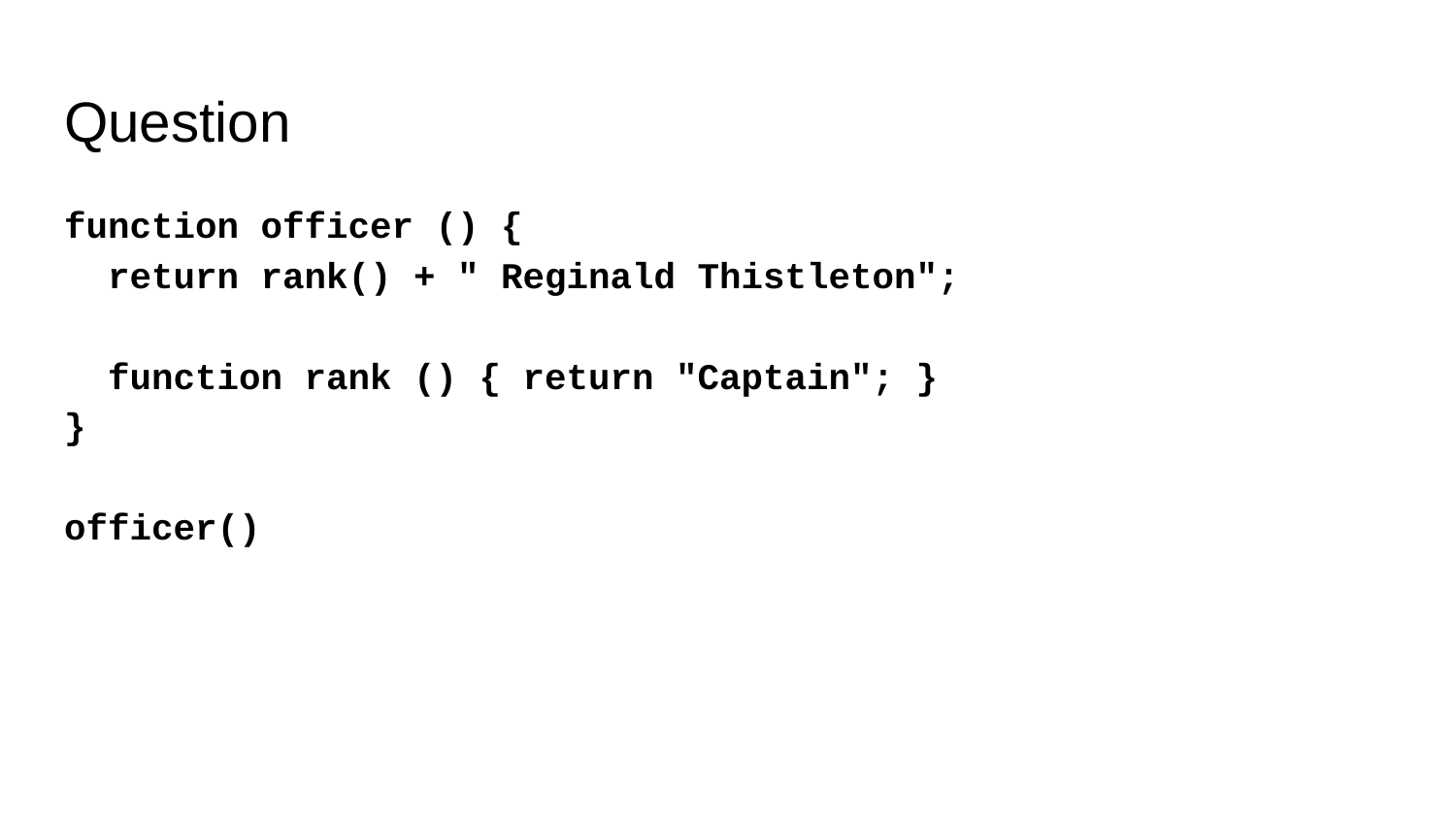

# Question
function officer () {
  return rank() + " Reginald Thistleton";

  function rank () { return "Captain"; }
}

officer()